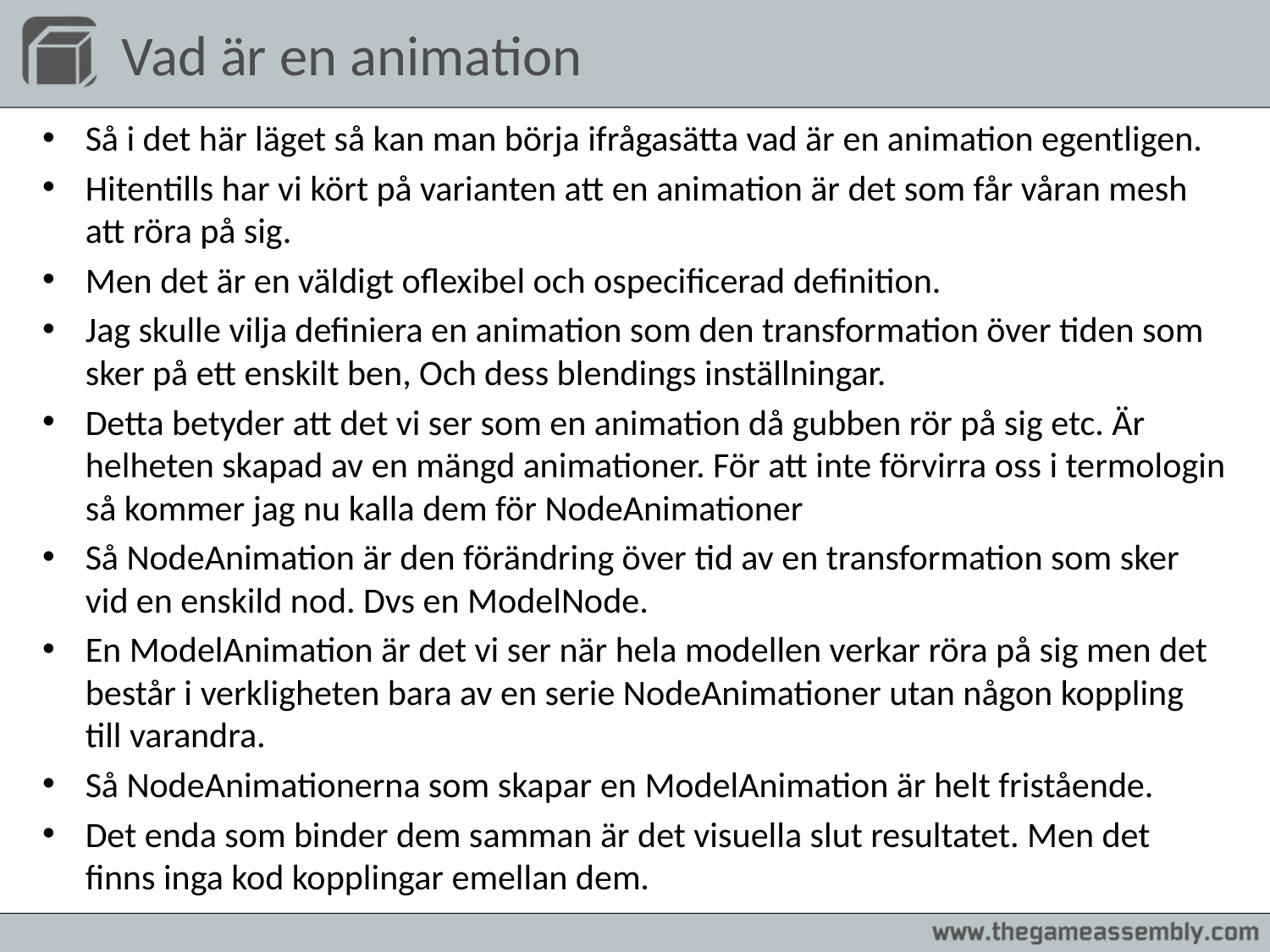

# Vad är en animation
Så i det här läget så kan man börja ifrågasätta vad är en animation egentligen.
Hitentills har vi kört på varianten att en animation är det som får våran mesh att röra på sig.
Men det är en väldigt oflexibel och ospecificerad definition.
Jag skulle vilja definiera en animation som den transformation över tiden som sker på ett enskilt ben, Och dess blendings inställningar.
Detta betyder att det vi ser som en animation då gubben rör på sig etc. Är helheten skapad av en mängd animationer. För att inte förvirra oss i termologin så kommer jag nu kalla dem för NodeAnimationer
Så NodeAnimation är den förändring över tid av en transformation som sker vid en enskild nod. Dvs en ModelNode.
En ModelAnimation är det vi ser när hela modellen verkar röra på sig men det består i verkligheten bara av en serie NodeAnimationer utan någon koppling till varandra.
Så NodeAnimationerna som skapar en ModelAnimation är helt fristående.
Det enda som binder dem samman är det visuella slut resultatet. Men det finns inga kod kopplingar emellan dem.